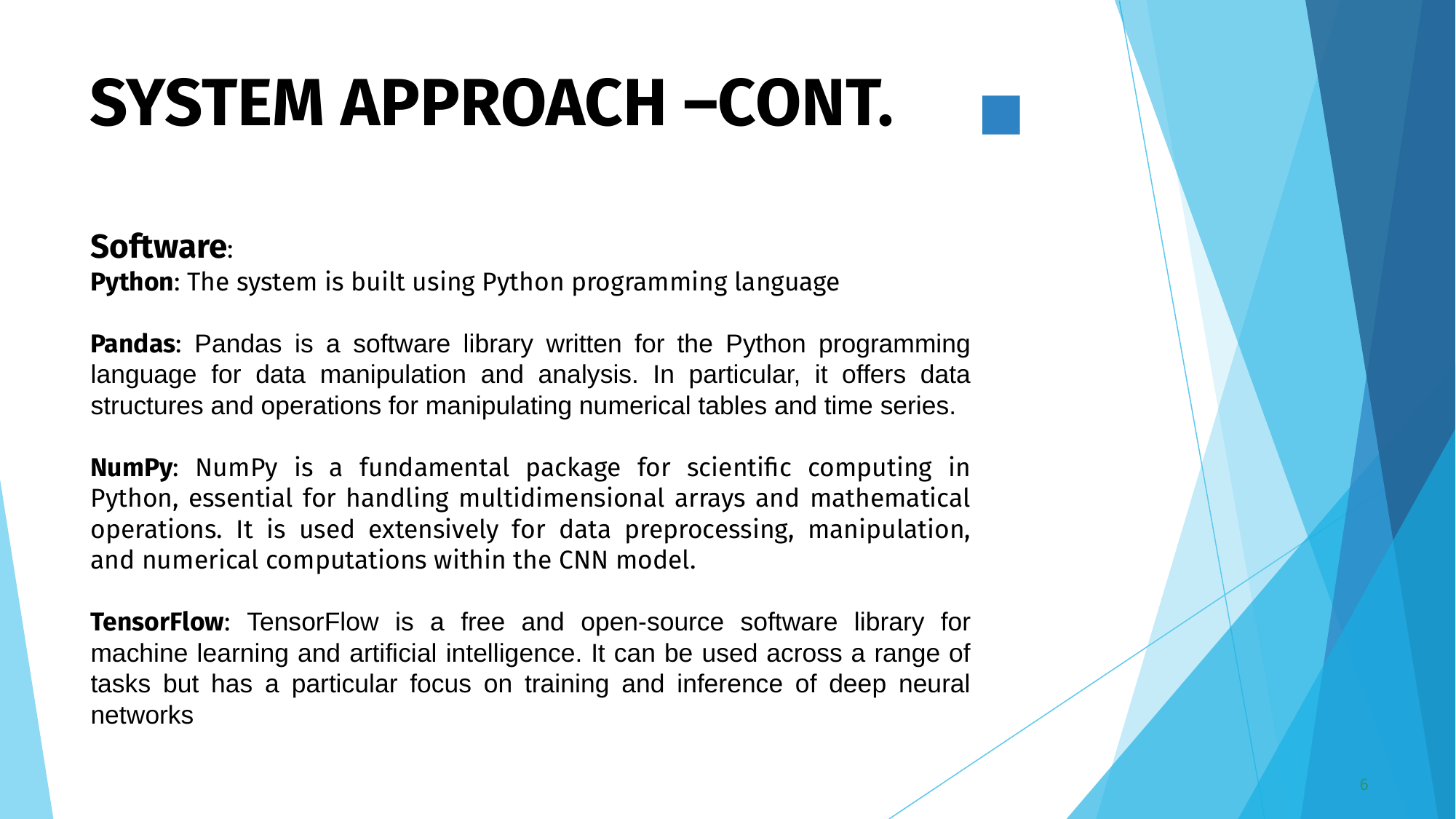

# SYSTEM APPROACH –CONT.

Software:
Python: The system is built using Python programming language

Pandas: Pandas is a software library written for the Python programming language for data manipulation and analysis. In particular, it offers data structures and operations for manipulating numerical tables and time series.

NumPy: NumPy is a fundamental package for scientific computing in Python, essential for handling multidimensional arrays and mathematical operations. It is used extensively for data preprocessing, manipulation, and numerical computations within the CNN model.

TensorFlow: TensorFlow is a free and open-source software library for machine learning and artificial intelligence. It can be used across a range of tasks but has a particular focus on training and inference of deep neural networks
6